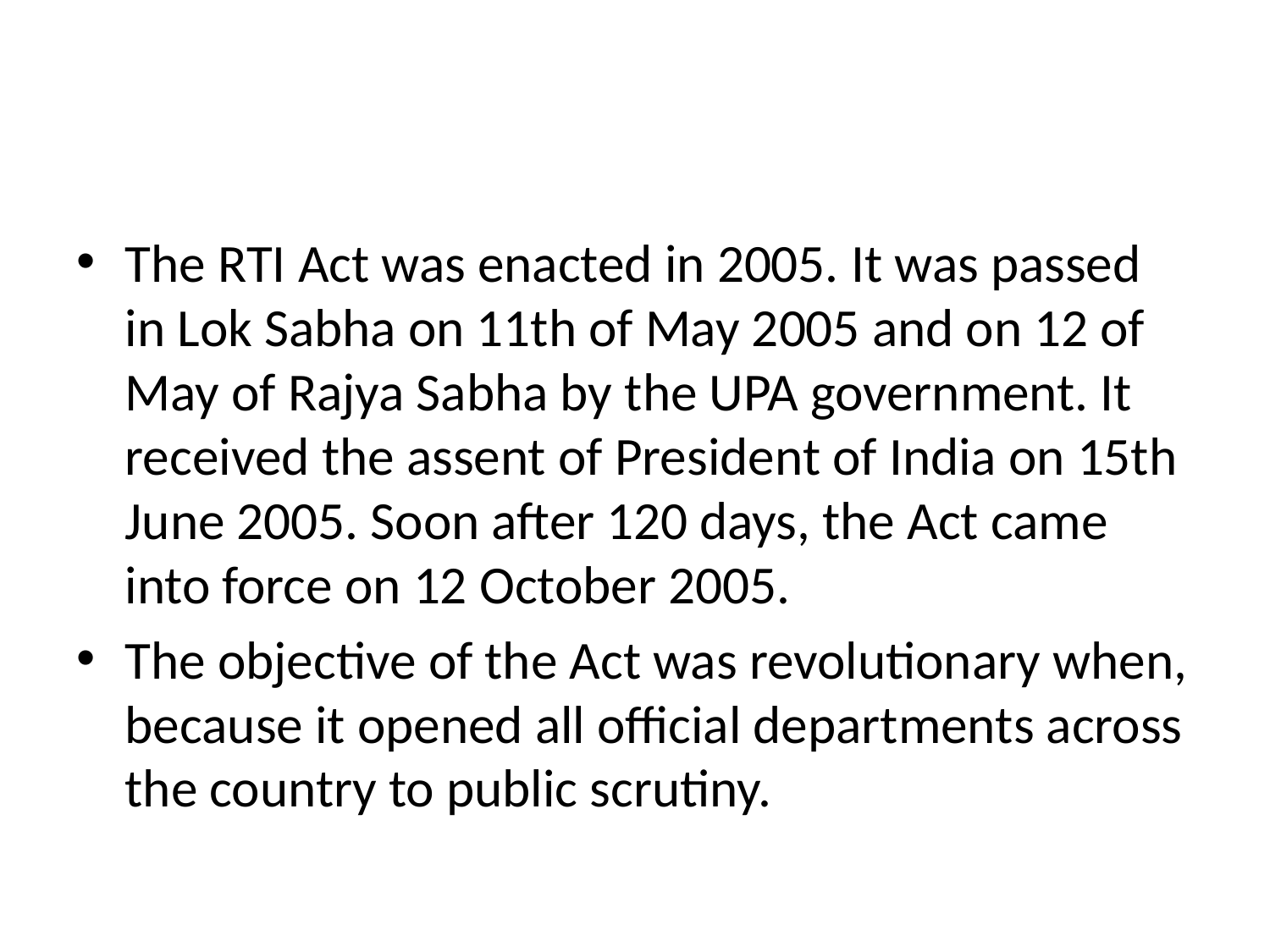

#
The RTI Act was enacted in 2005. It was passed in Lok Sabha on 11th of May 2005 and on 12 of May of Rajya Sabha by the UPA government. It received the assent of President of India on 15th June 2005. Soon after 120 days, the Act came into force on 12 October 2005.
The objective of the Act was revolutionary when, because it opened all official departments across the country to public scrutiny.